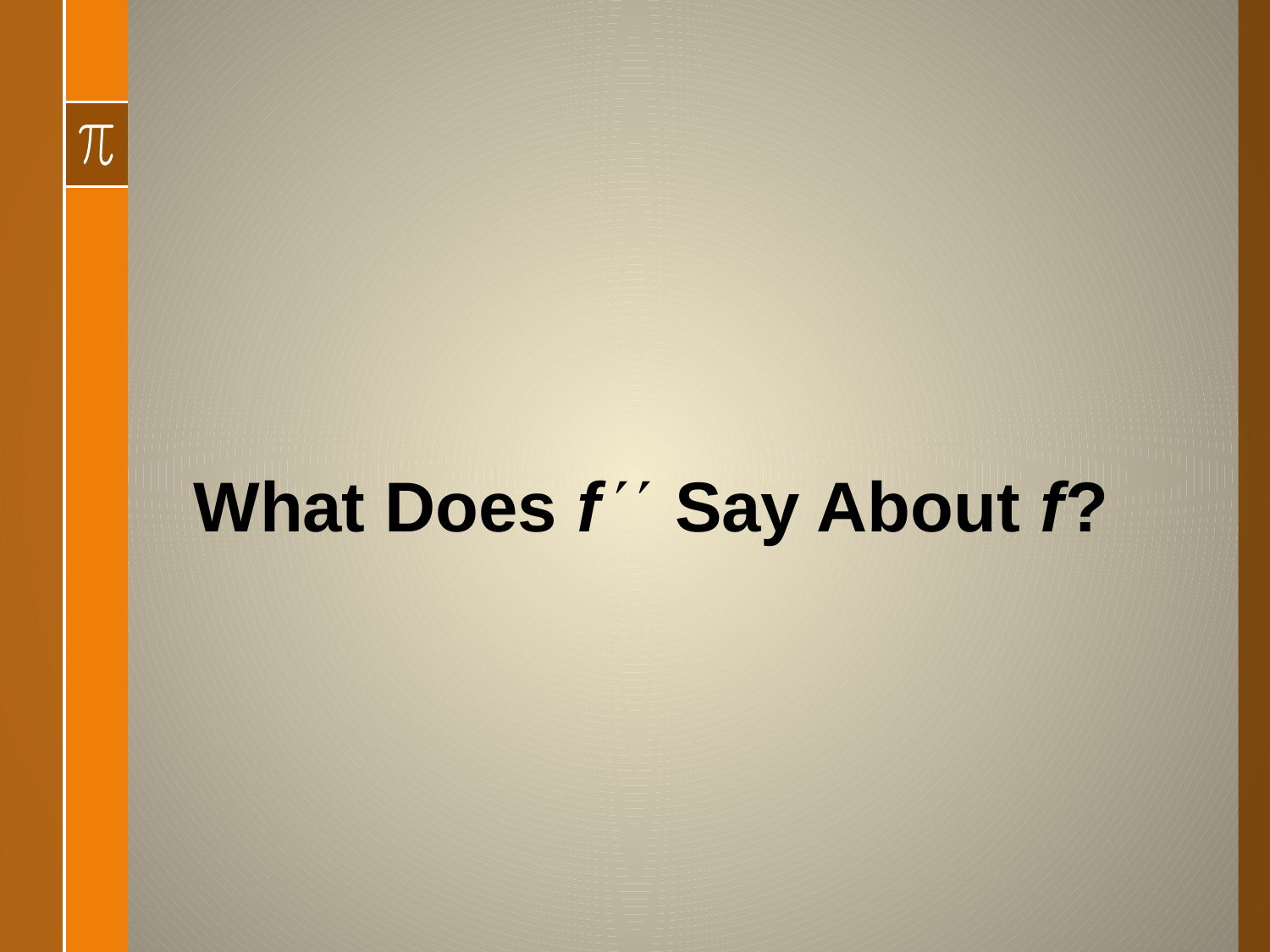

What Does f    ′′ Say About f ?